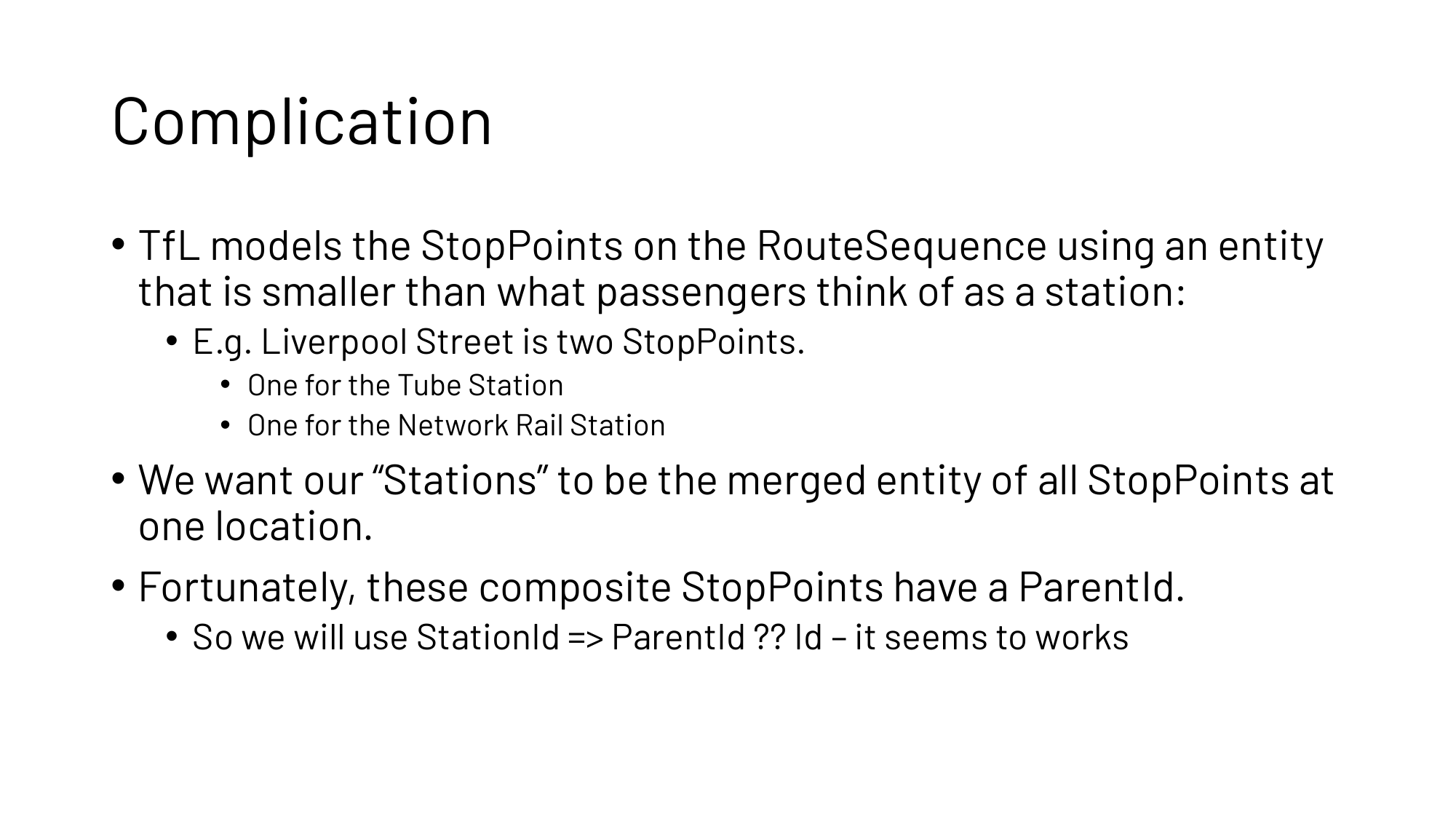

# Complication
TfL models the StopPoints on the RouteSequence using an entity that is smaller than what passengers think of as a station:
E.g. Liverpool Street is two StopPoints.
One for the Tube Station
One for the Network Rail Station
We want our “Stations” to be the merged entity of all StopPoints at one location.
Fortunately, these composite StopPoints have a ParentId.
So we will use StationId => ParentId ?? Id – it seems to works